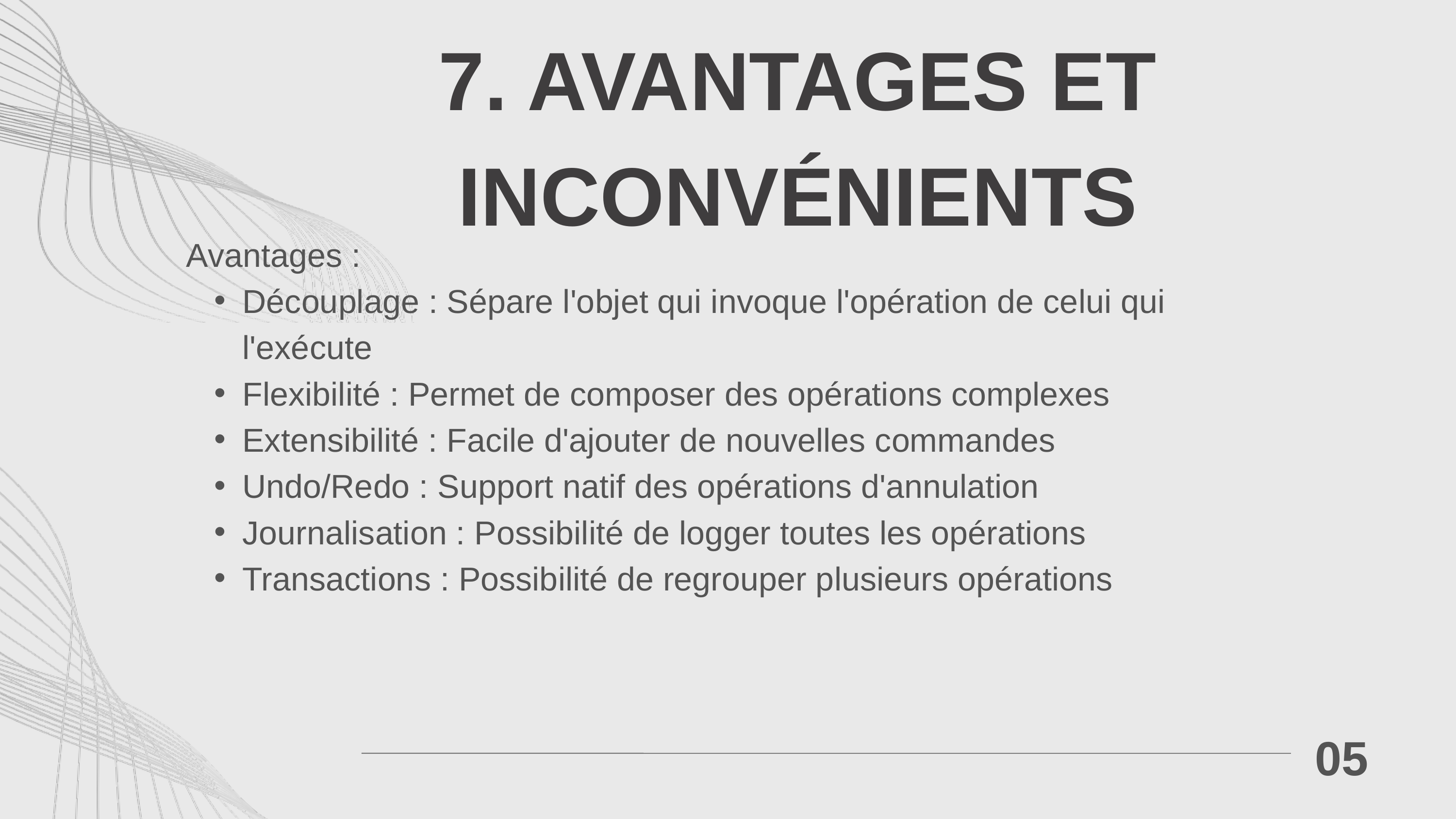

7. AVANTAGES ET INCONVÉNIENTS
Avantages :
Découplage : Sépare l'objet qui invoque l'opération de celui qui l'exécute
Flexibilité : Permet de composer des opérations complexes
Extensibilité : Facile d'ajouter de nouvelles commandes
Undo/Redo : Support natif des opérations d'annulation
Journalisation : Possibilité de logger toutes les opérations
Transactions : Possibilité de regrouper plusieurs opérations

05